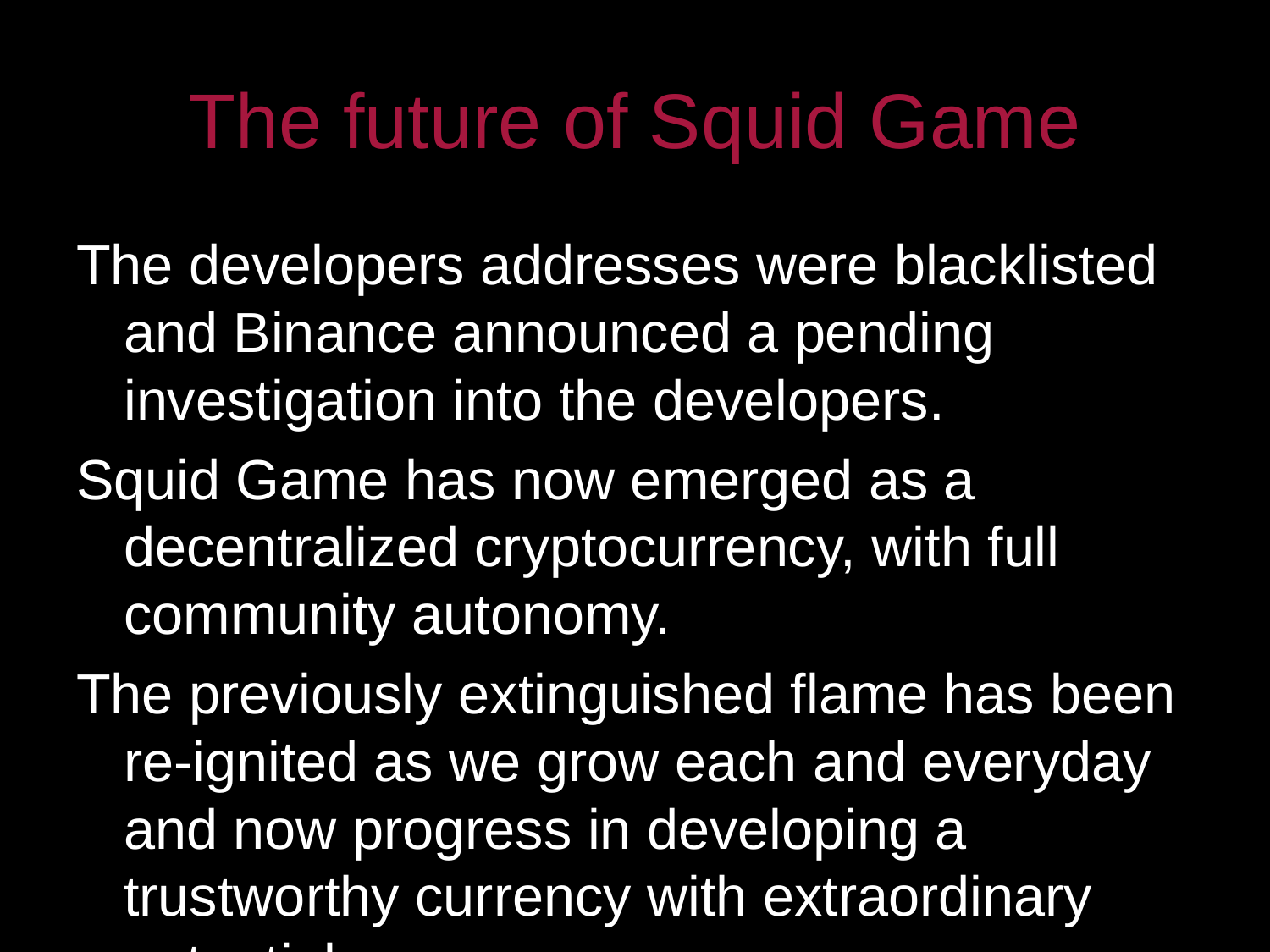

# The future of Squid Game
The developers addresses were blacklisted and Binance announced a pending investigation into the developers.
Squid Game has now emerged as a decentralized cryptocurrency, with full community autonomy.
The previously extinguished flame has been re-ignited as we grow each and everyday and now progress in developing a trustworthy currency with extraordinary potential.